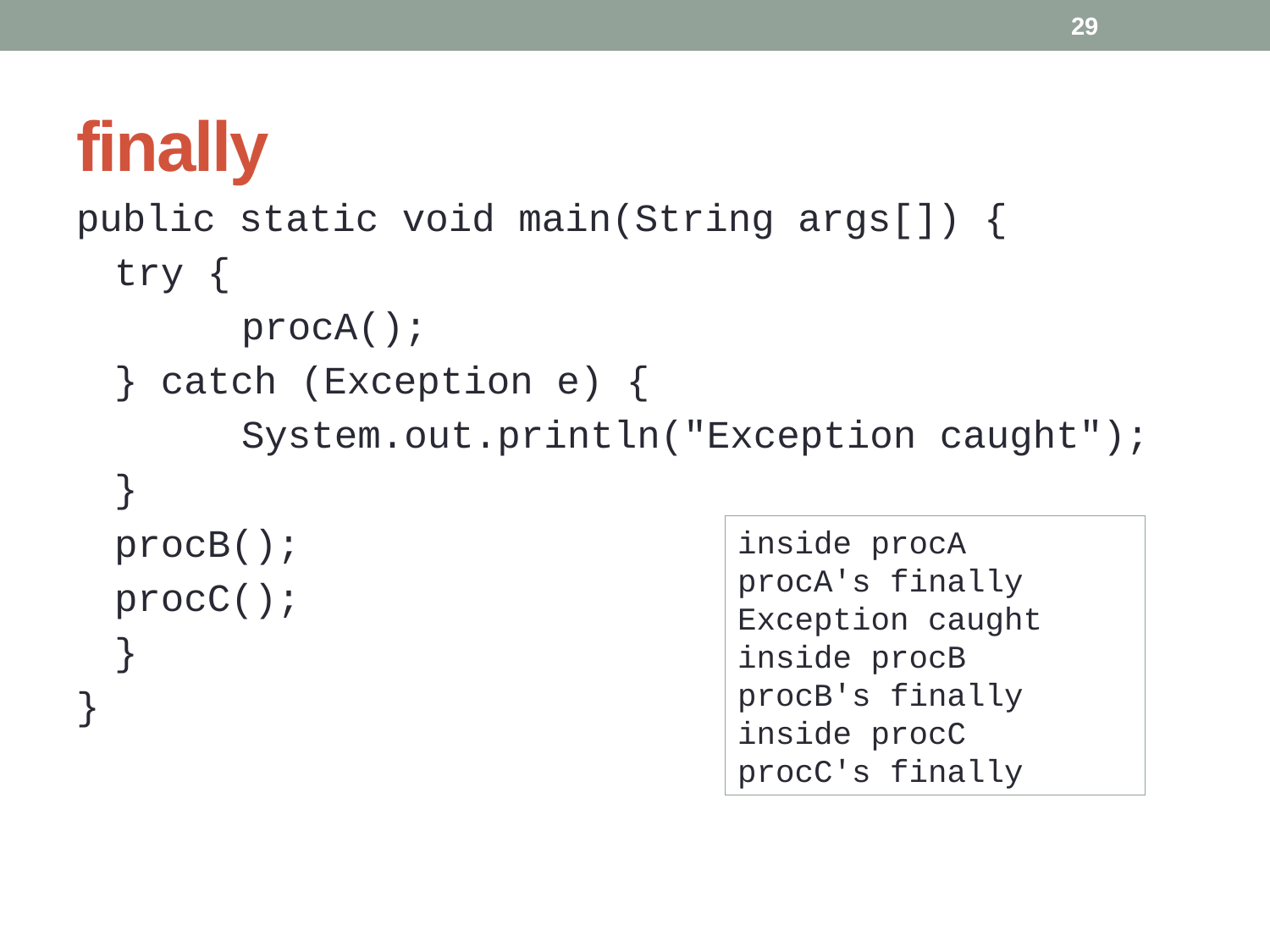

29
# finally
public static void main(String args[]) {
try {
	procA();
} catch (Exception e) {
	System.out.println("Exception caught");
}
procB();
procC();
}
}
inside procA
procA's finally
Exception caught
inside procB
procB's finally
inside procC
procC's finally